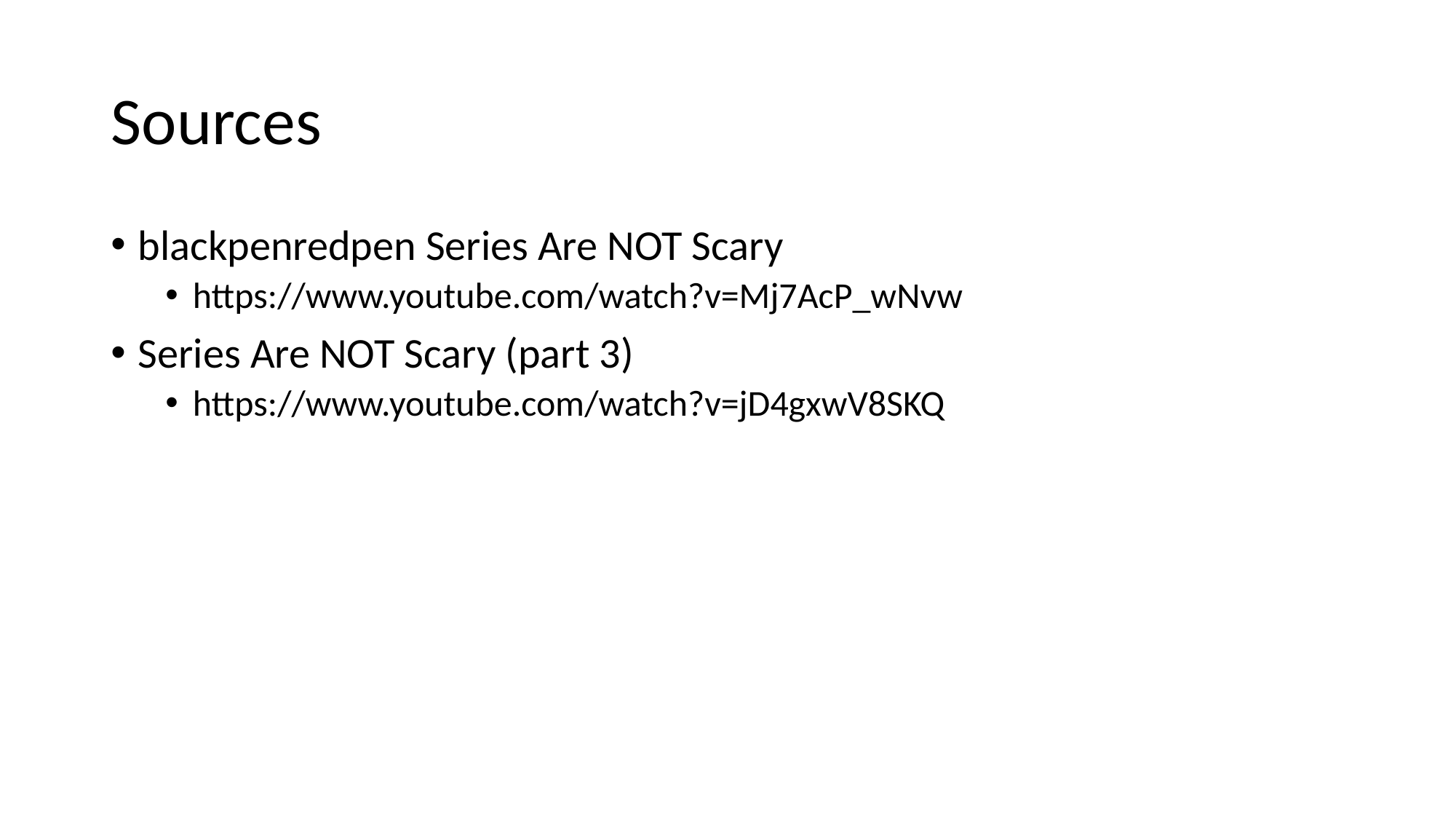

# Sources
blackpenredpen Series Are NOT Scary
https://www.youtube.com/watch?v=Mj7AcP_wNvw
Series Are NOT Scary (part 3)
https://www.youtube.com/watch?v=jD4gxwV8SKQ